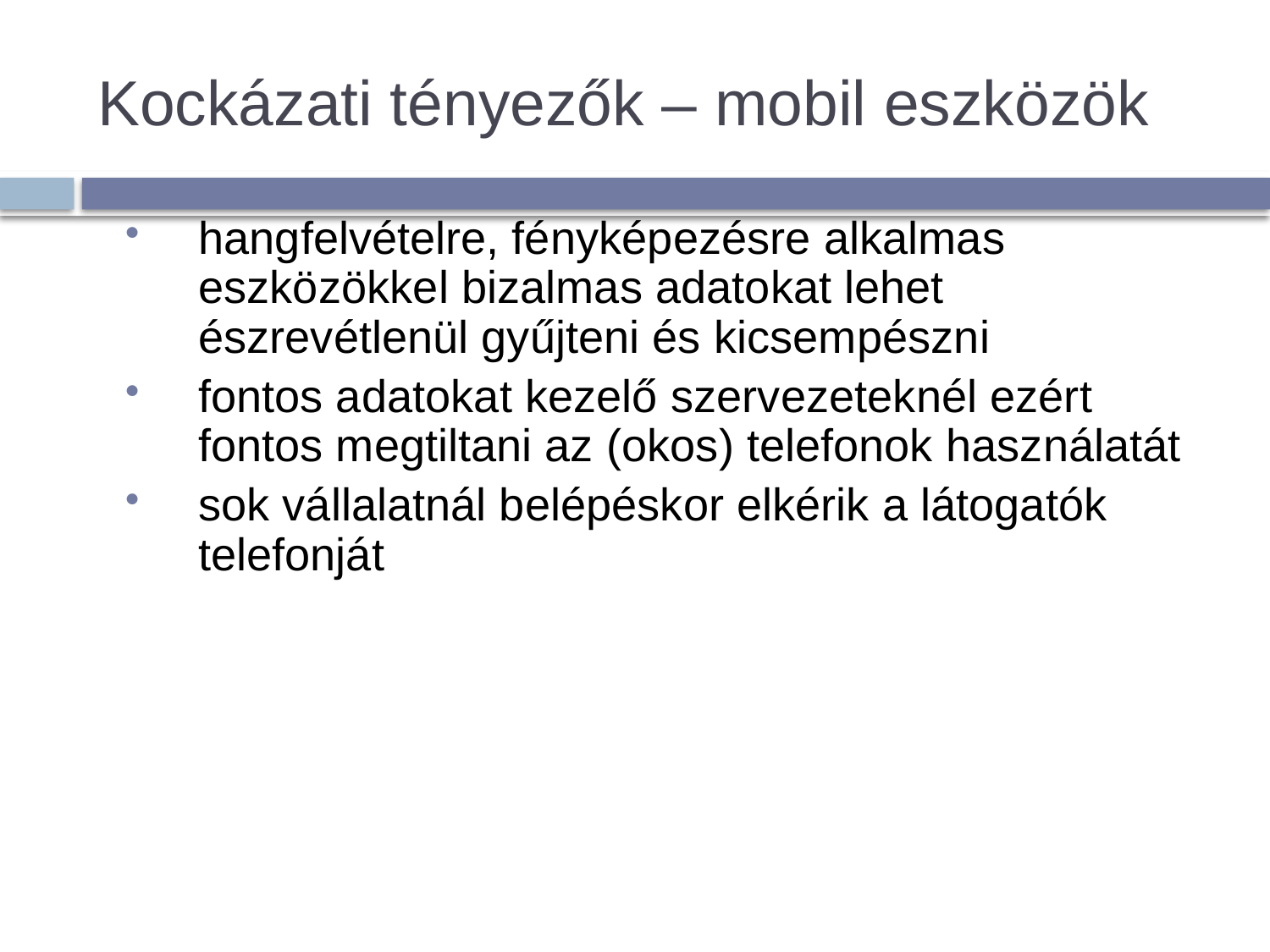

# Kockázati tényezők – mobil eszközök
hangfelvételre, fényképezésre alkalmas eszközökkel bizalmas adatokat lehet észrevétlenül gyűjteni és kicsempészni
fontos adatokat kezelő szervezeteknél ezért fontos megtiltani az (okos) telefonok használatát
sok vállalatnál belépéskor elkérik a látogatók telefonját